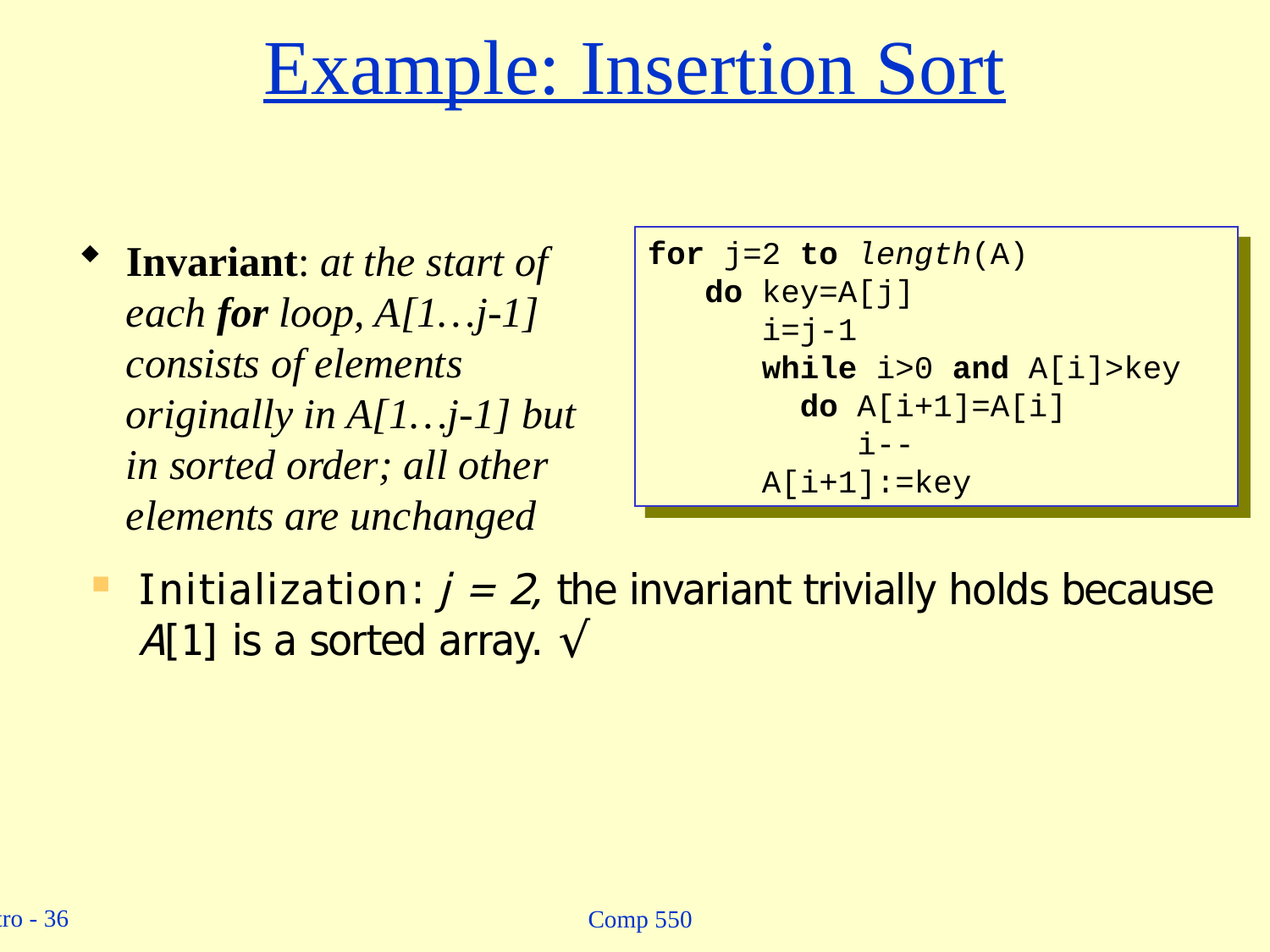

# Example: Insertion Sort
for j=2 to length(A)
   do key=A[j]
      i=j-1
      while i>0 and A[i]>key
        do A[i+1]=A[i]
           i--
      A[i+1]:=key
Invariant: at the start of each for loop, A[1…j-1] consists of elements originally in A[1…j-1] but in sorted order; all other elements are unchanged
Initialization: j = 2, the invariant trivially holds because A[1] is a sorted array. √
Comp 550